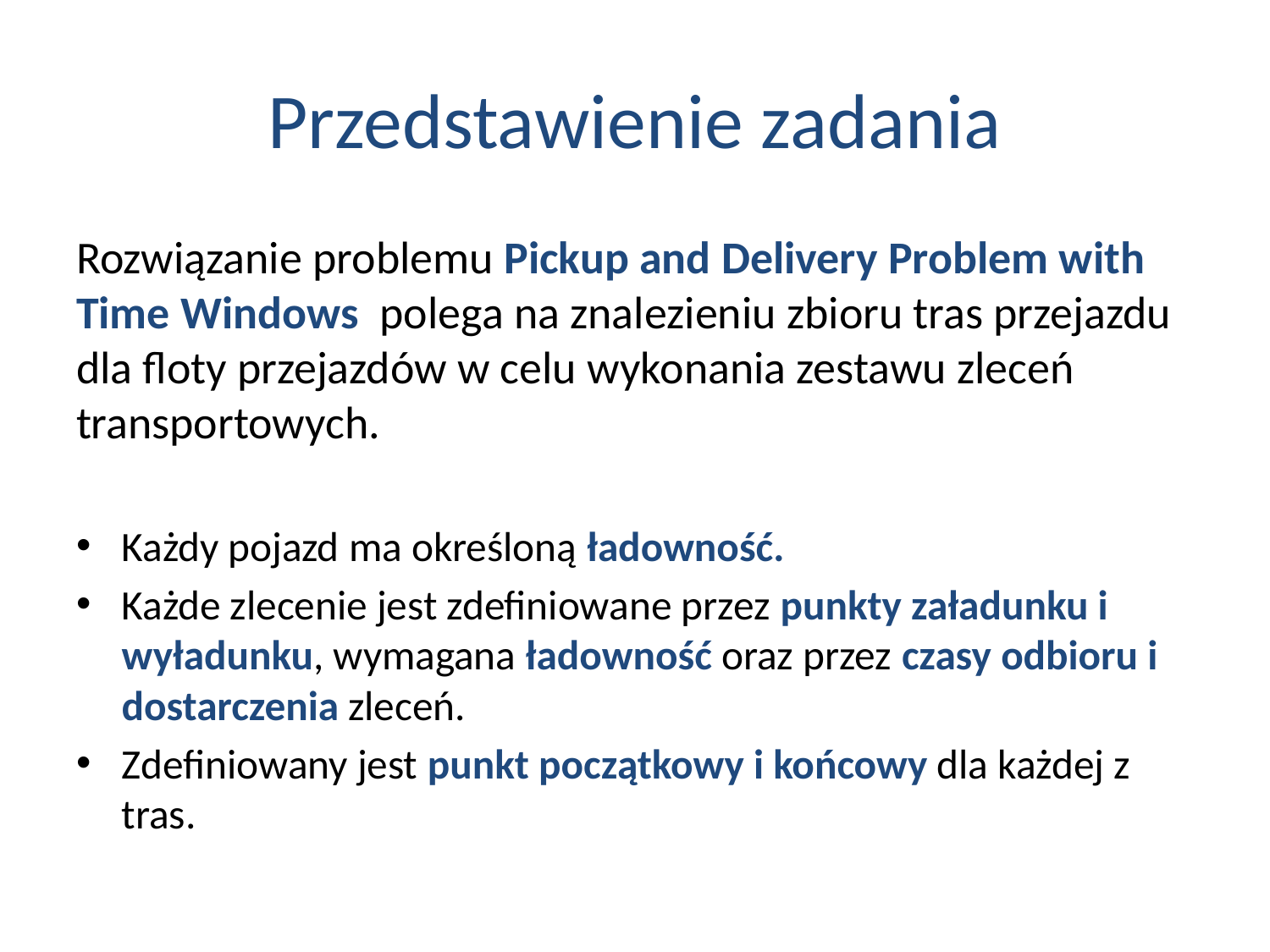

# Przedstawienie zadania
Rozwiązanie problemu Pickup and Delivery Problem with Time Windows  polega na znalezieniu zbioru tras przejazdu dla floty przejazdów w celu wykonania zestawu zleceń transportowych.

Każdy pojazd ma określoną ładowność.
Każde zlecenie jest zdefiniowane przez punkty załadunku i wyładunku, wymagana ładowność oraz przez czasy odbioru i dostarczenia zleceń.
Zdefiniowany jest punkt początkowy i końcowy dla każdej z tras.